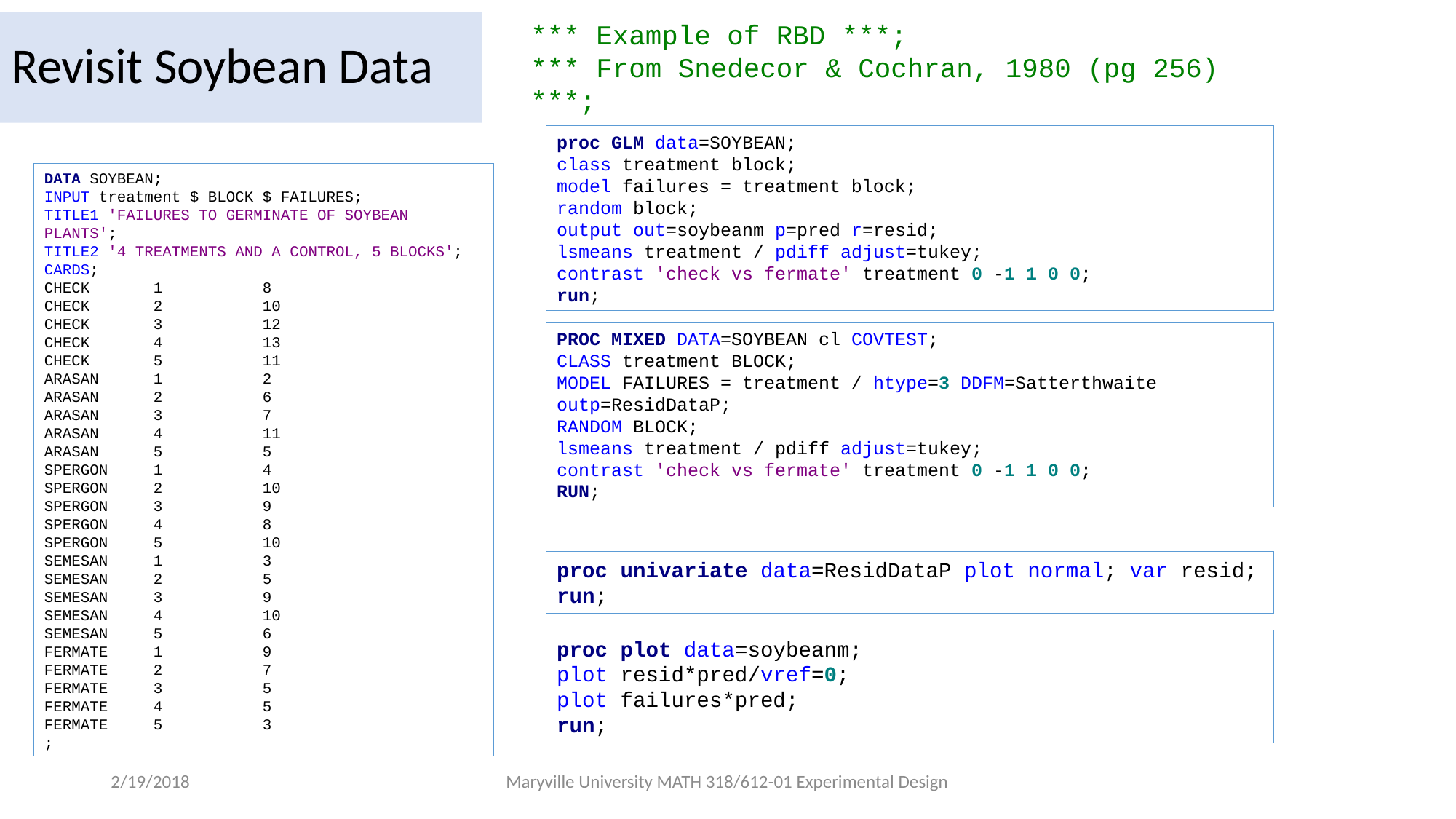

# Revisit Soybean Data
*** Example of RBD ***;
*** From Snedecor & Cochran, 1980 (pg 256) ***;
proc GLM data=SOYBEAN;
class treatment block;
model failures = treatment block;
random block;
output out=soybeanm p=pred r=resid;
lsmeans treatment / pdiff adjust=tukey;
contrast 'check vs fermate' treatment 0 -1 1 0 0;
run;
DATA SOYBEAN;
INPUT treatment $ BLOCK $ FAILURES;
TITLE1 'FAILURES TO GERMINATE OF SOYBEAN PLANTS';
TITLE2 '4 TREATMENTS AND A CONTROL, 5 BLOCKS';
CARDS;
CHECK	1	8
CHECK	2	10
CHECK	3	12
CHECK	4	13
CHECK	5	11
ARASAN	1	2
ARASAN	2	6
ARASAN	3	7
ARASAN	4	11
ARASAN	5	5
SPERGON	1	4
SPERGON	2	10
SPERGON	3	9
SPERGON	4	8
SPERGON	5	10
SEMESAN	1	3
SEMESAN	2	5
SEMESAN	3	9
SEMESAN	4	10
SEMESAN	5	6
FERMATE	1	9
FERMATE	2	7
FERMATE	3	5
FERMATE	4	5
FERMATE	5	3
;
PROC MIXED DATA=SOYBEAN cl COVTEST;
CLASS treatment BLOCK;
MODEL FAILURES = treatment / htype=3 DDFM=Satterthwaite outp=ResidDataP;
RANDOM BLOCK;
lsmeans treatment / pdiff adjust=tukey;
contrast 'check vs fermate' treatment 0 -1 1 0 0;
RUN;
proc univariate data=ResidDataP plot normal; var resid;
run;
proc plot data=soybeanm;
plot resid*pred/vref=0;
plot failures*pred;
run;
2/19/2018
Maryville University MATH 318/612-01 Experimental Design